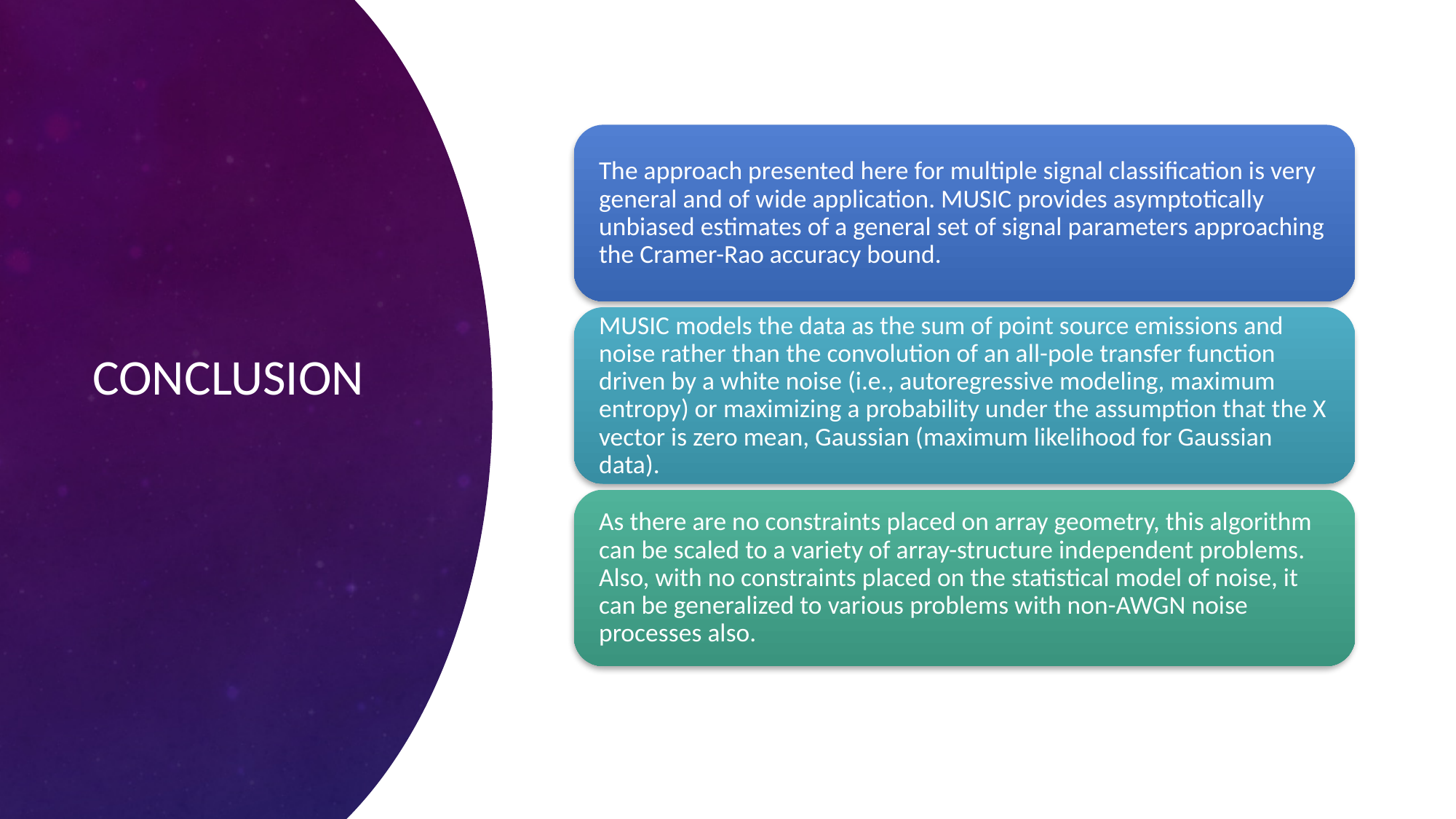

# conclusion
The approach presented here for multiple signal classification is very general and of wide application. MUSIC provides asymptotically unbiased estimates of a general set of signal parameters approaching the Cramer-Rao accuracy bound.
MUSIC models the data as the sum of point source emissions and noise rather than the convolution of an all-pole transfer function driven by a white noise (i.e., autoregressive modeling, maximum entropy) or maximizing a probability under the assumption that the X vector is zero mean, Gaussian (maximum likelihood for Gaussian data).
As there are no constraints placed on array geometry, this algorithm can be scaled to a variety of array-structure independent problems. Also, with no constraints placed on the statistical model of noise, it can be generalized to various problems with non-AWGN noise processes also.